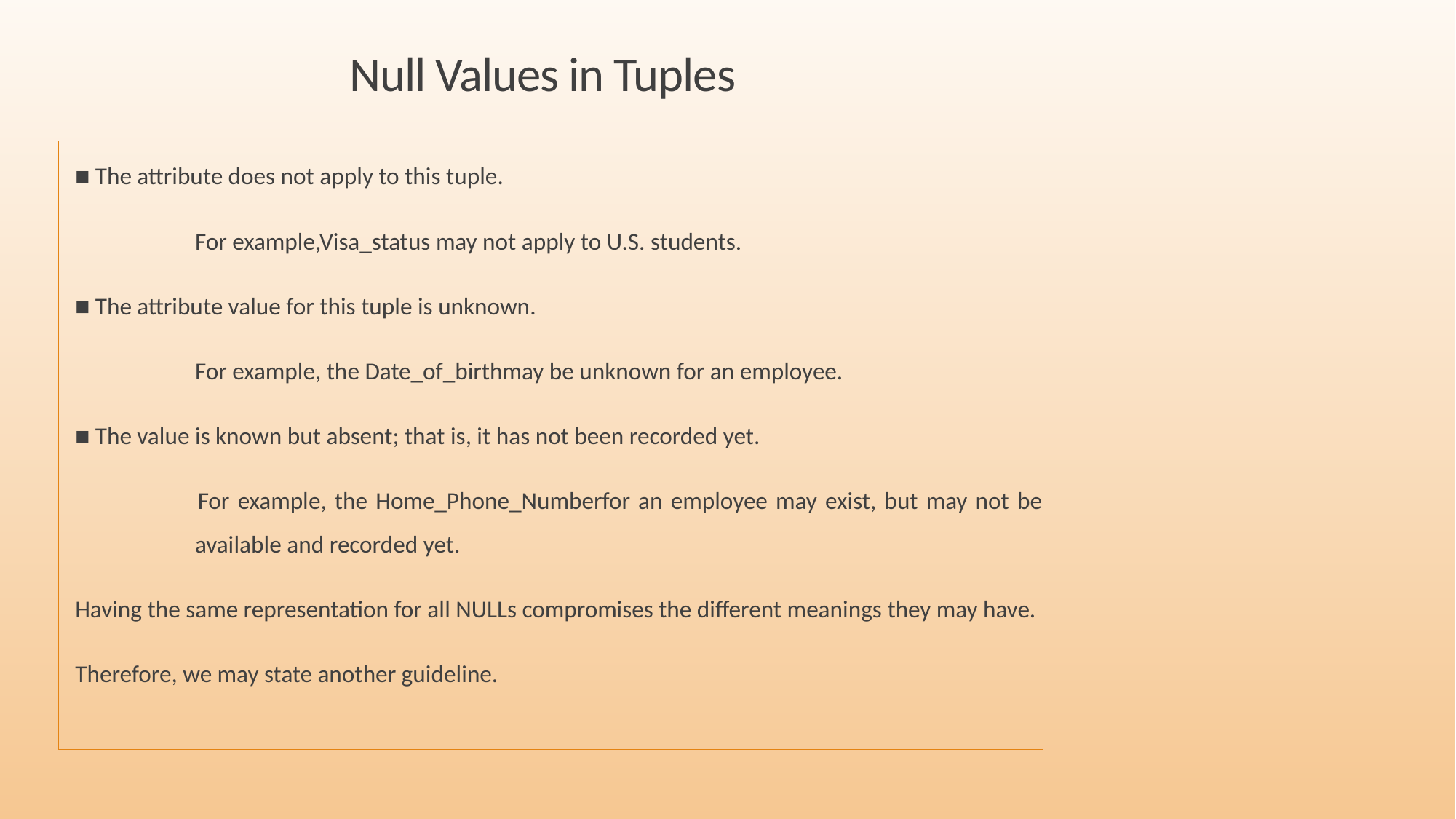

# Null Values in Tuples
■ The attribute does not apply to this tuple.
		For example,Visa_status may not apply to U.S. students.
■ The attribute value for this tuple is unknown.
		For example, the Date_of_birthmay be unknown for an employee.
■ The value is known but absent; that is, it has not been recorded yet.
 		For example, the Home_Phone_Numberfor an employee may exist, but may not be 	available and recorded yet.
Having the same representation for all NULLs compromises the different meanings they may have.
Therefore, we may state another guideline.